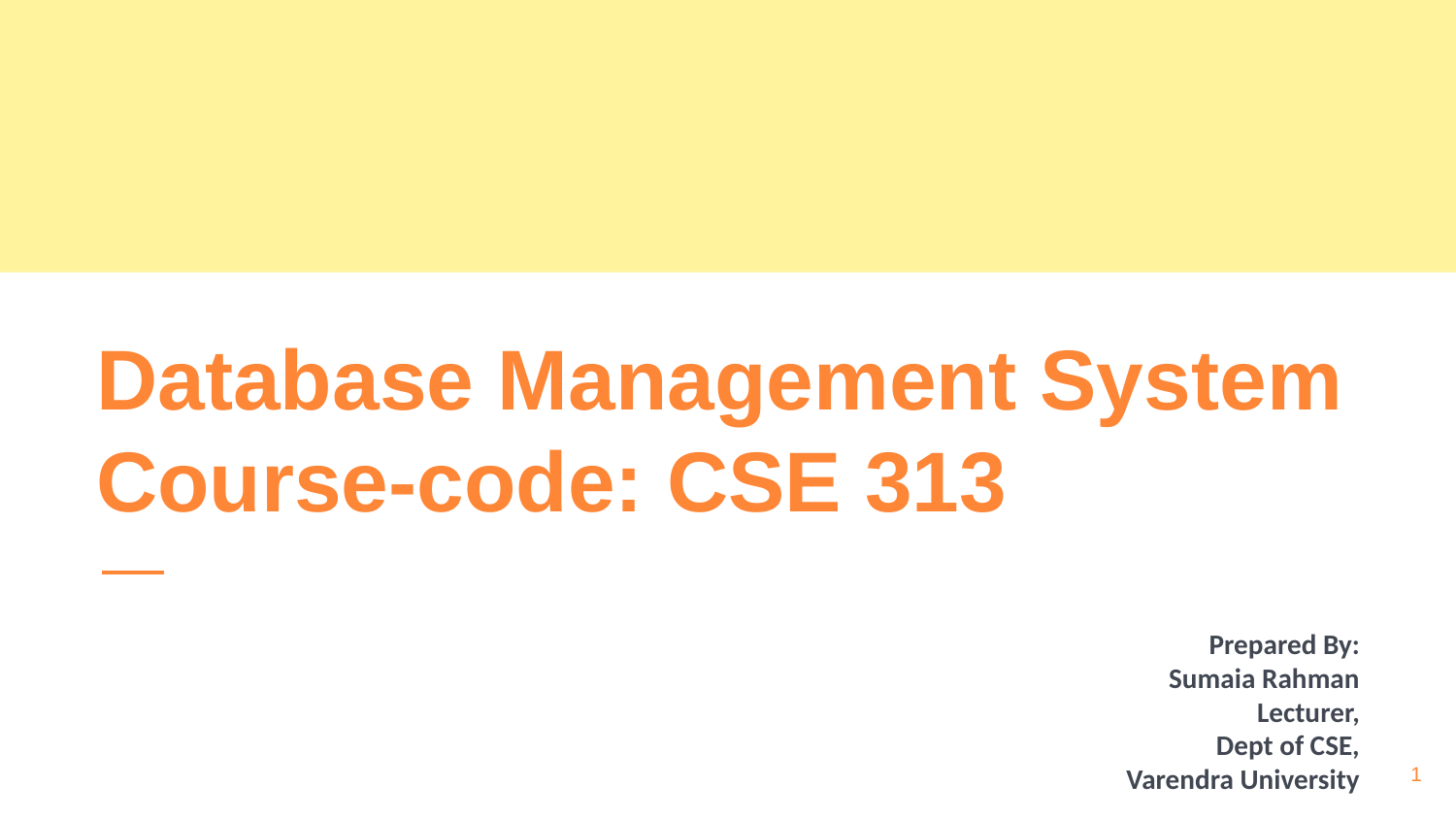

# Database Management System Course-code: CSE 313
Prepared By:
Sumaia Rahman
Lecturer,
Dept of CSE,
Varendra University
1